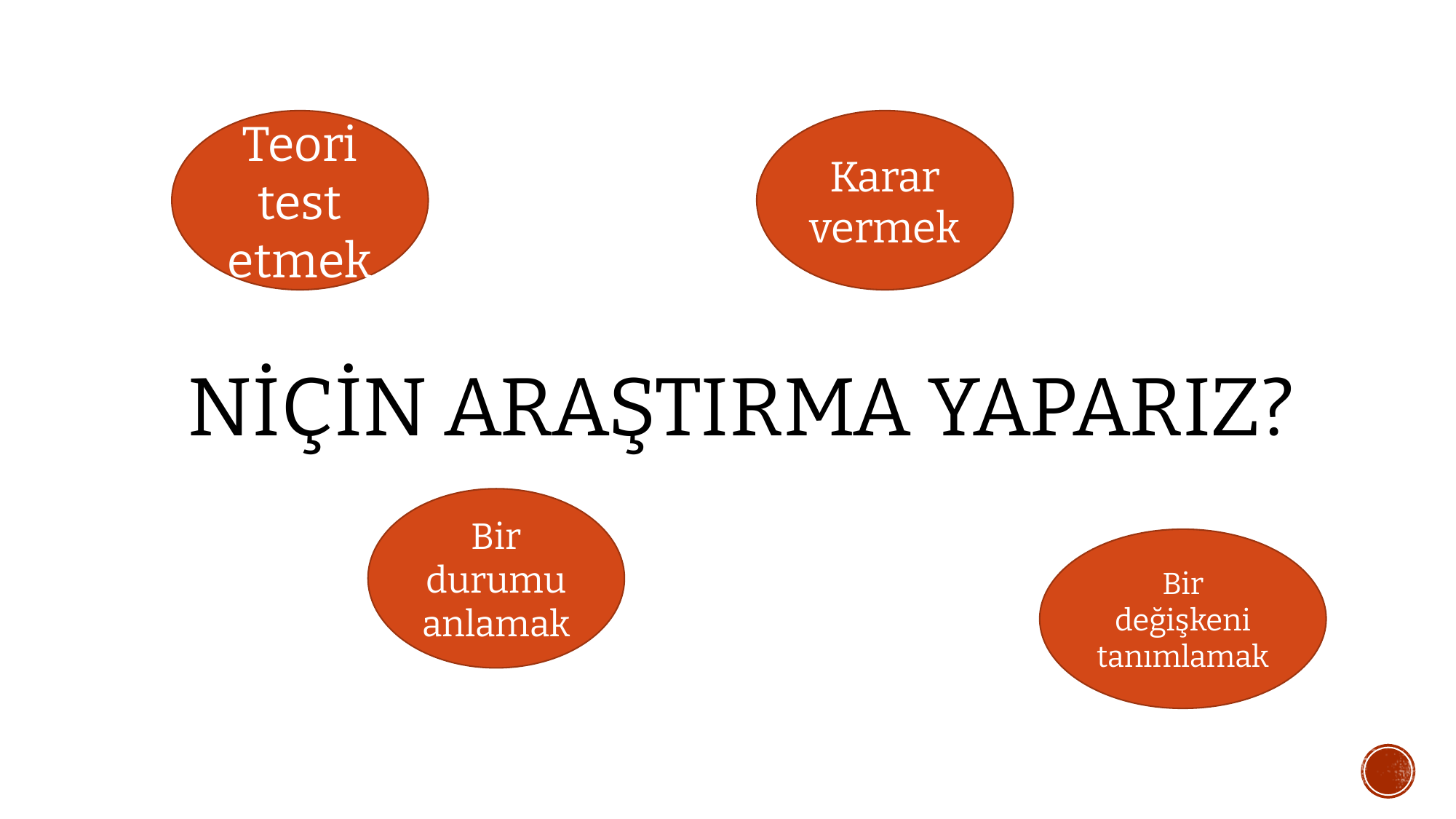

Teori test etmek
Karar vermek
# Niçin araştırma yaparız?
Bir durumu anlamak
Bir değişkeni tanımlamak